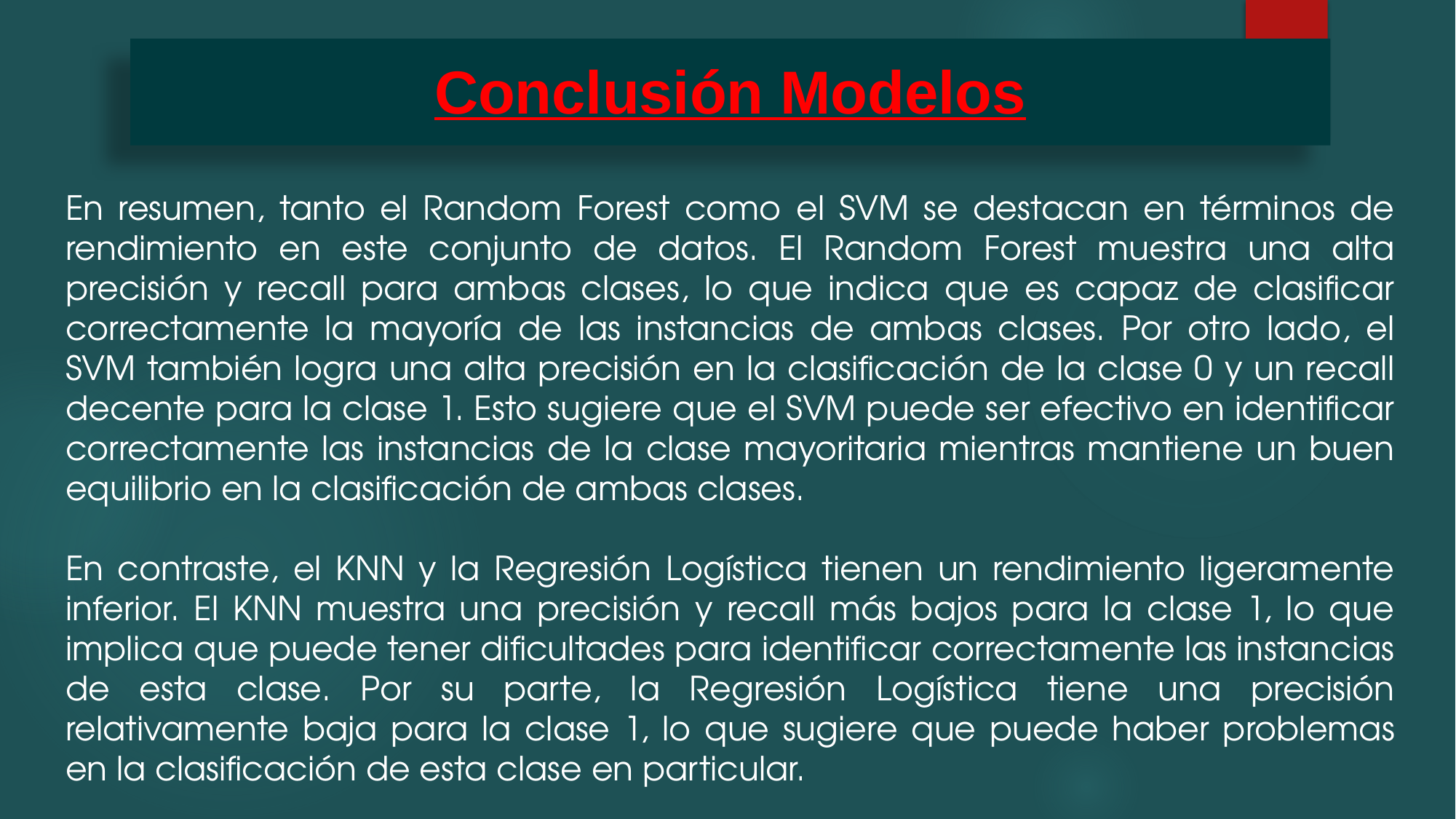

# Conclusión Modelos
En resumen, tanto el Random Forest como el SVM se destacan en términos de rendimiento en este conjunto de datos. El Random Forest muestra una alta precisión y recall para ambas clases, lo que indica que es capaz de clasificar correctamente la mayoría de las instancias de ambas clases. Por otro lado, el SVM también logra una alta precisión en la clasificación de la clase 0 y un recall decente para la clase 1. Esto sugiere que el SVM puede ser efectivo en identificar correctamente las instancias de la clase mayoritaria mientras mantiene un buen equilibrio en la clasificación de ambas clases.

En contraste, el KNN y la Regresión Logística tienen un rendimiento ligeramente inferior. El KNN muestra una precisión y recall más bajos para la clase 1, lo que implica que puede tener dificultades para identificar correctamente las instancias de esta clase. Por su parte, la Regresión Logística tiene una precisión relativamente baja para la clase 1, lo que sugiere que puede haber problemas en la clasificación de esta clase en particular.